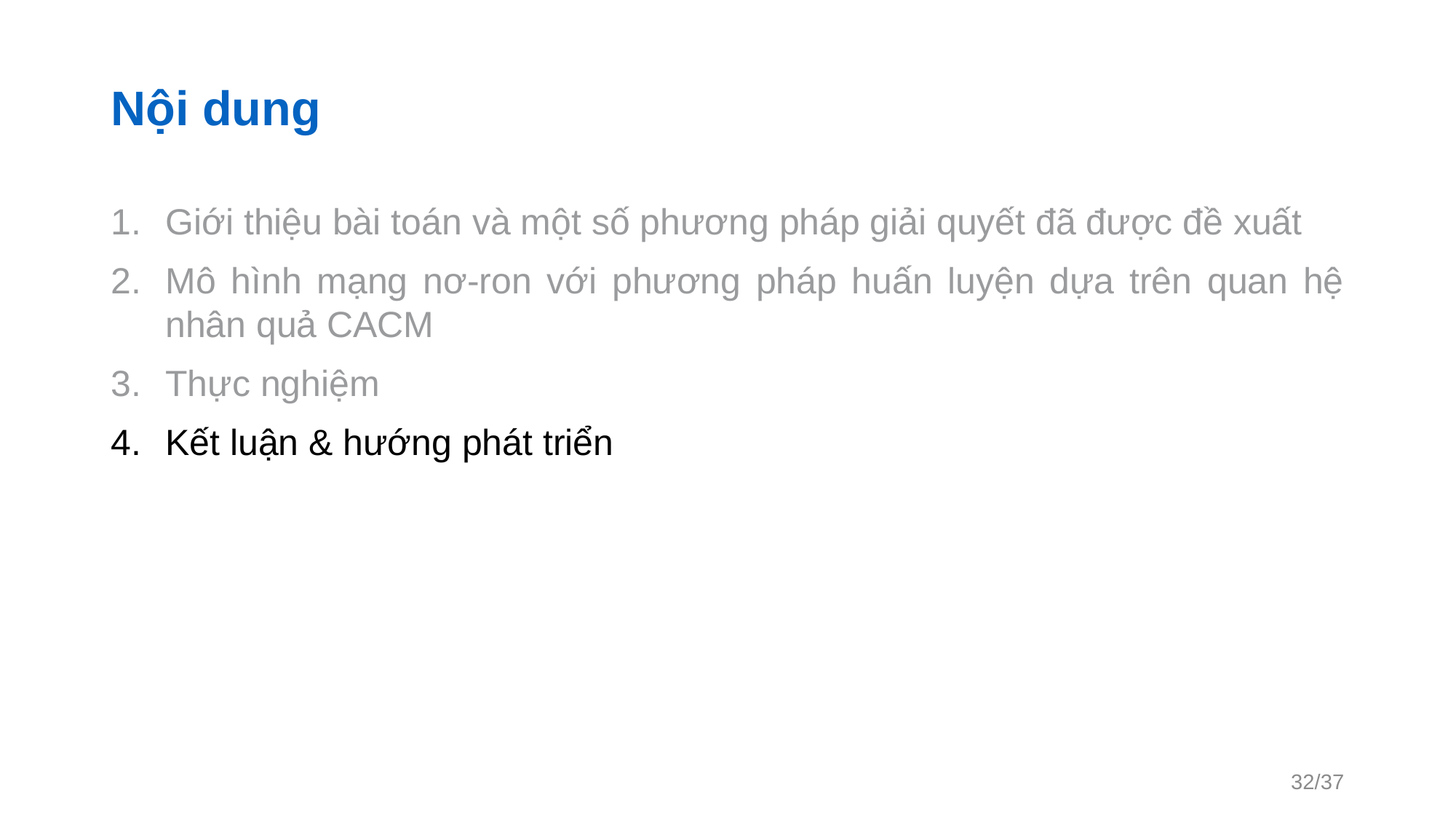

# Nội dung
Giới thiệu bài toán và một số phương pháp giải quyết đã được đề xuất
Mô hình mạng nơ-ron với phương pháp huấn luyện dựa trên quan hệ nhân quả CACM
Thực nghiệm
Kết luận & hướng phát triển
32/37